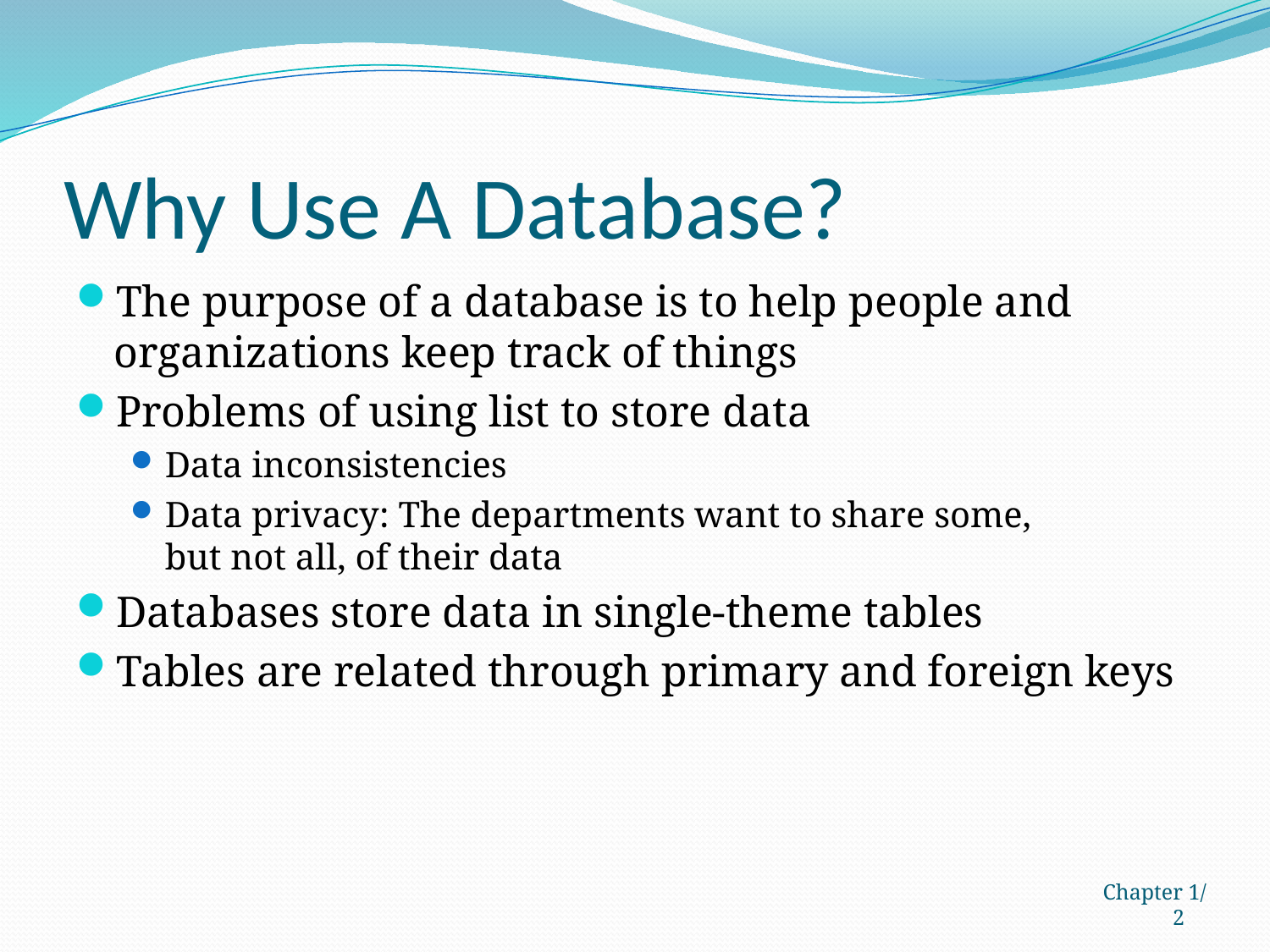

# Why Use A Database?
The purpose of a database is to help people and organizations keep track of things
Problems of using list to store data
Data inconsistencies
Data privacy: The departments want to share some,
but not all, of their data
Databases store data in single-theme tables
Tables are related through primary and foreign keys

Chapter 1/2